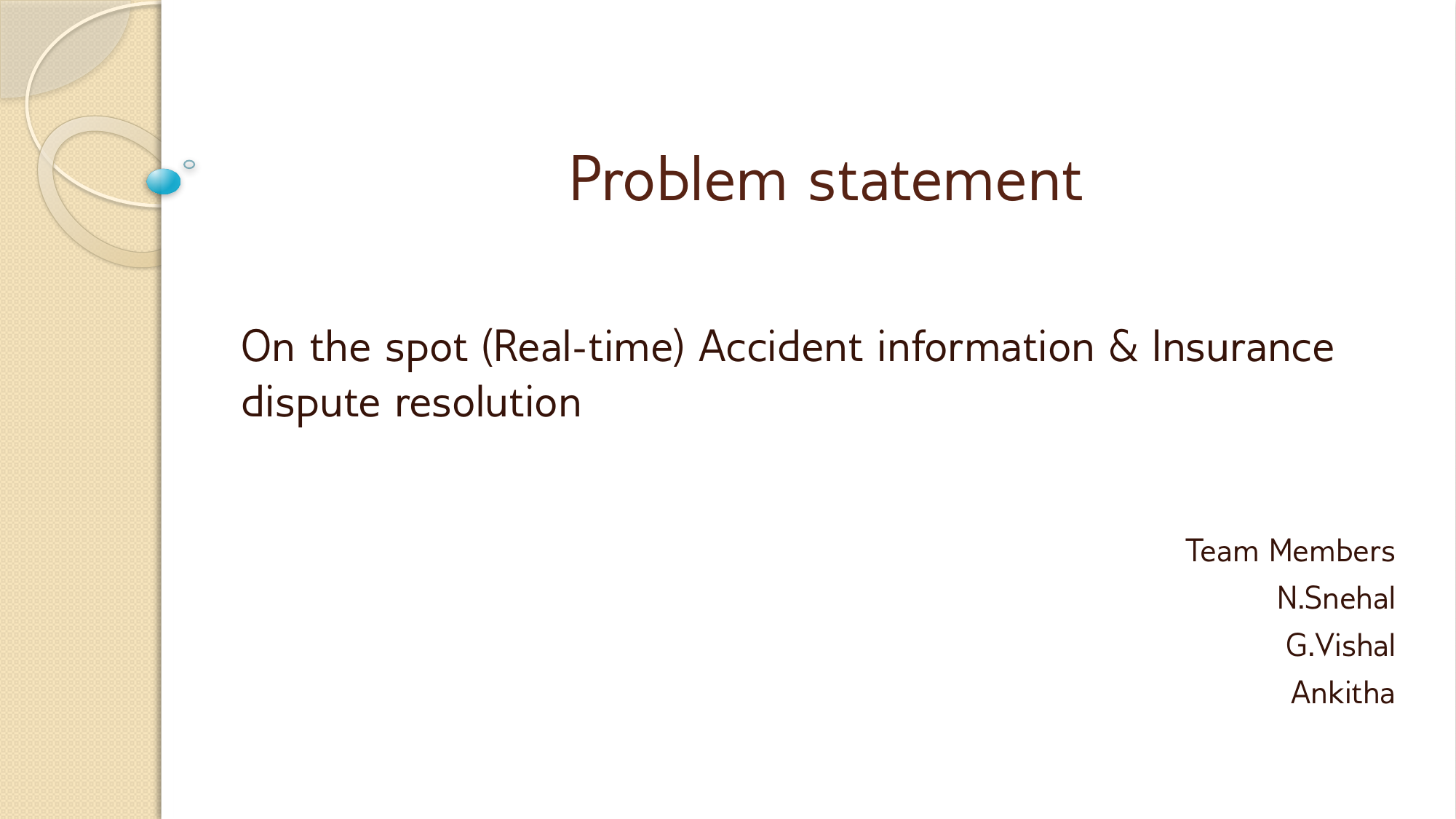

# Problem statement

On the spot (Real-time) Accident information & Insurance dispute resolution

Team Members
N.Snehal
G.Vishal
                          Ankitha